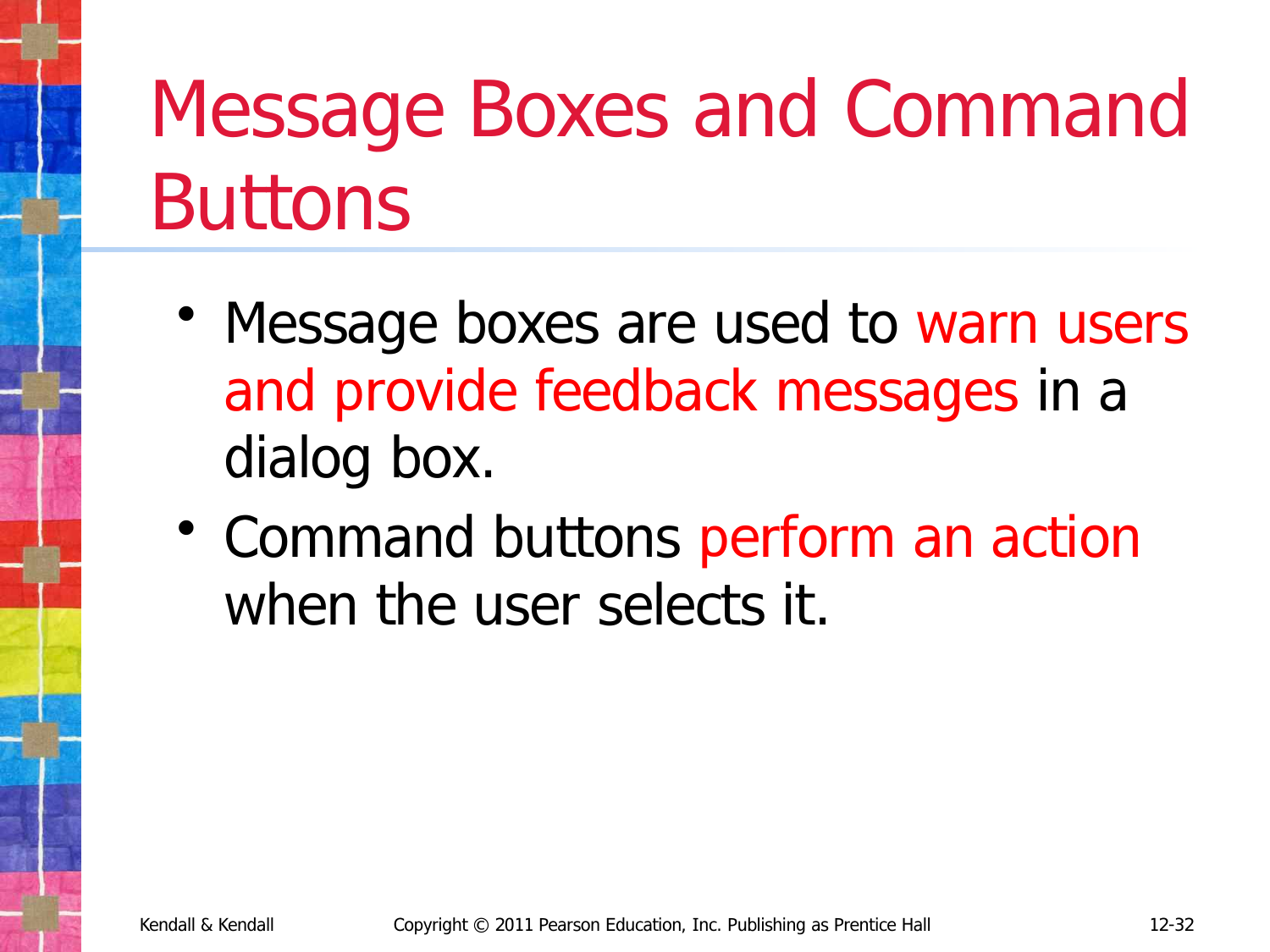

# Message Boxes and Command Buttons
Message boxes are used to warn users and provide feedback messages in a dialog box.
Command buttons perform an action when the user selects it.
Kendall & Kendall	Copyright © 2011 Pearson Education, Inc. Publishing as Prentice Hall
12-32